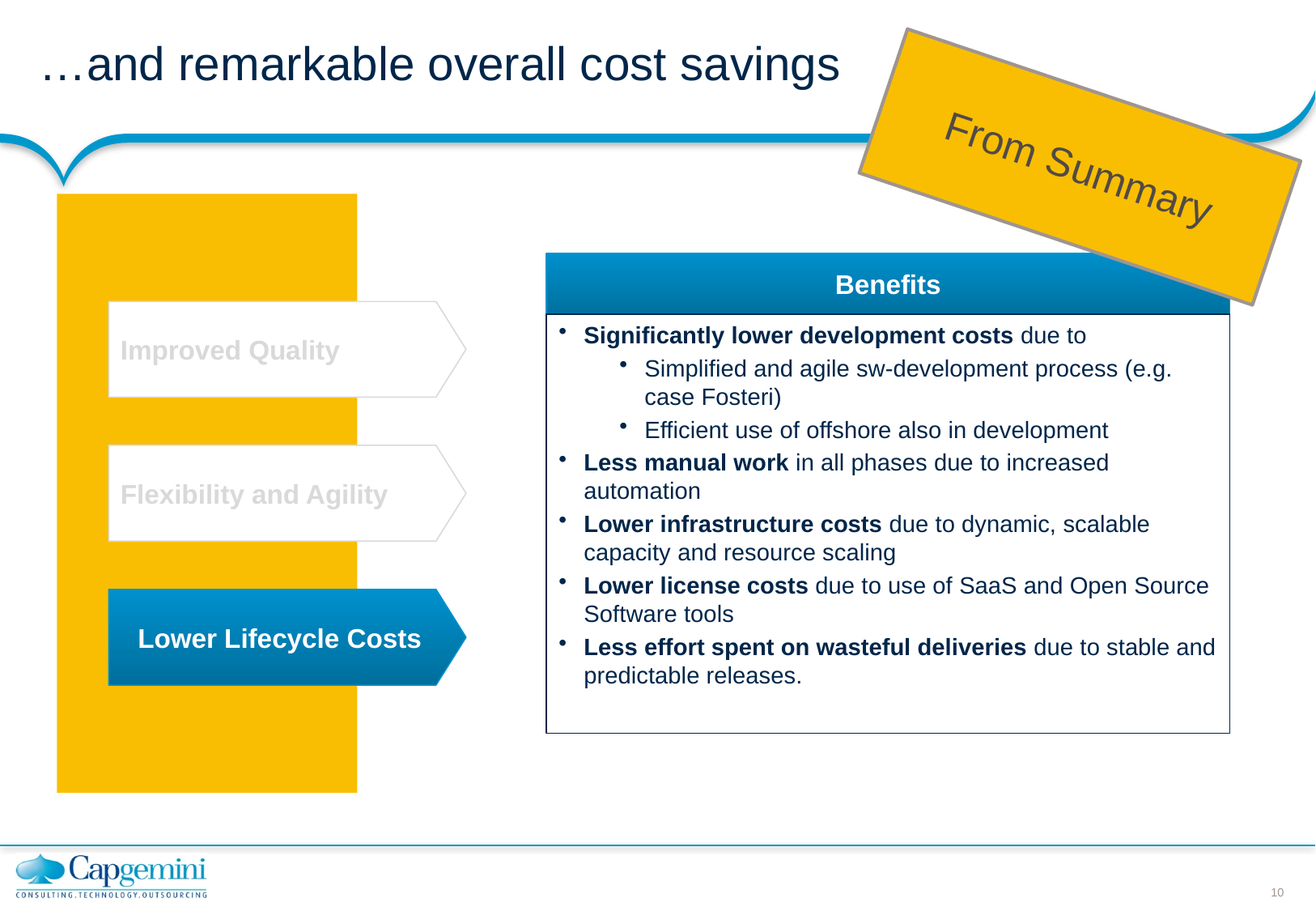

# …and remarkable overall cost savings
From Summary

Benefits
Significantly lower development costs due to
Simplified and agile sw-development process (e.g. case Fosteri)
Efficient use of offshore also in development
Less manual work in all phases due to increased automation
Lower infrastructure costs due to dynamic, scalable capacity and resource scaling
Lower license costs due to use of SaaS and Open Source Software tools
Less effort spent on wasteful deliveries due to stable and predictable releases.
Improved Quality
Flexibility and Agility
Lower Lifecycle Costs